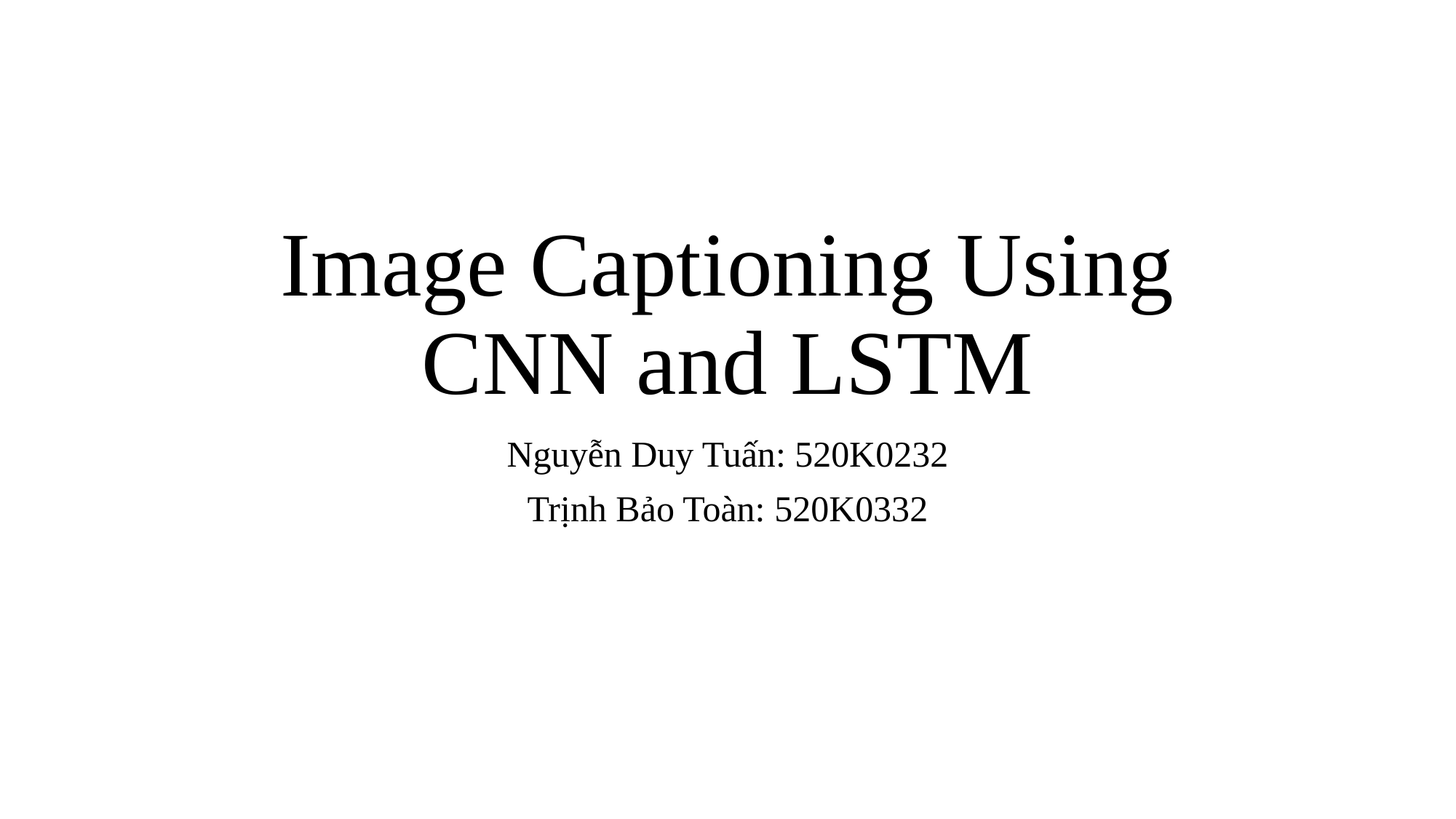

# Image Captioning Using CNN and LSTM
Nguyễn Duy Tuấn: 520K0232
Trịnh Bảo Toàn: 520K0332